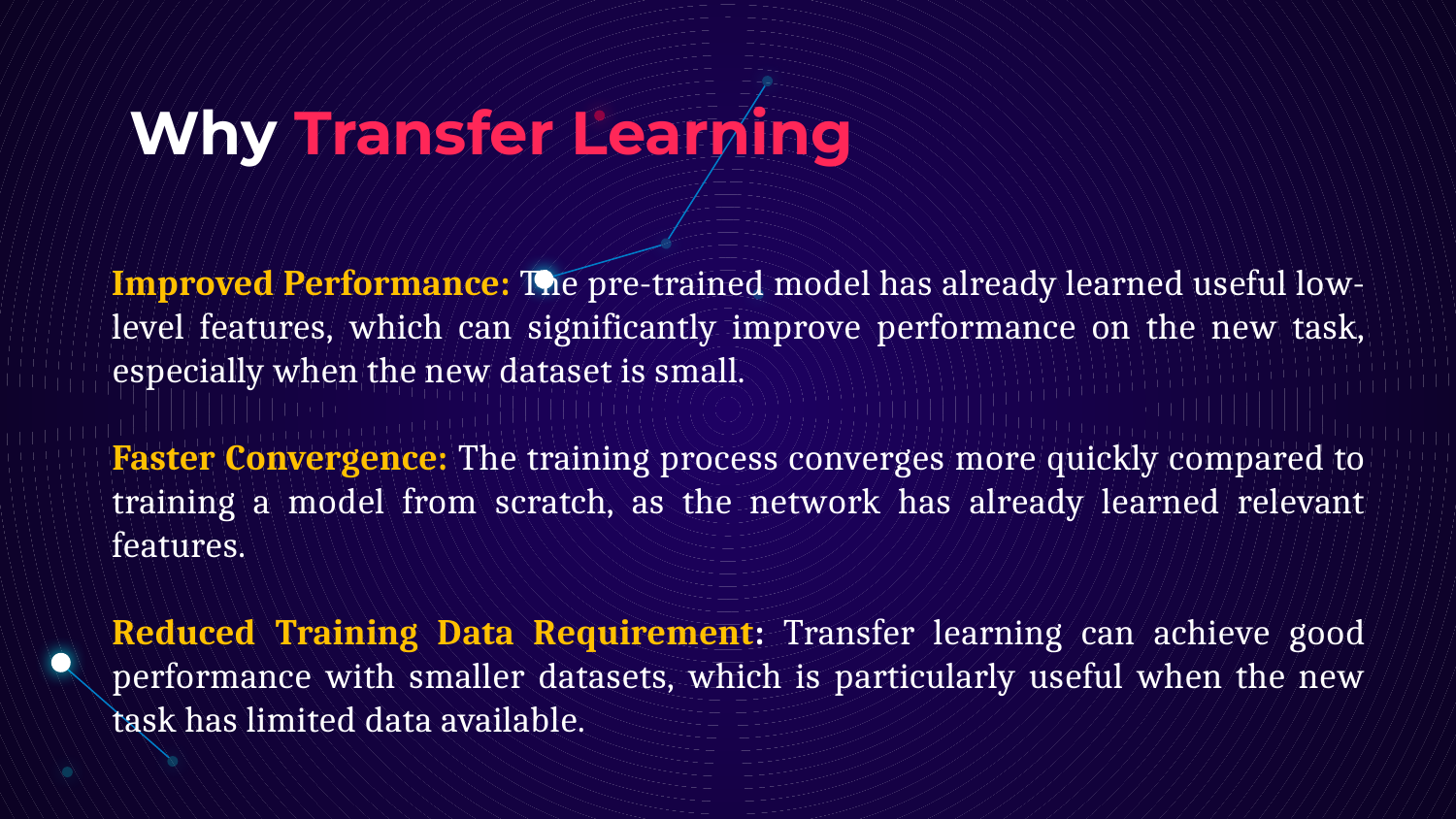

# Why Transfer Learning

Improved Performance: The pre-trained model has already learned useful low-level features, which can significantly improve performance on the new task, especially when the new dataset is small.

Faster Convergence: The training process converges more quickly compared to training a model from scratch, as the network has already learned relevant features.

Reduced Training Data Requirement: Transfer learning can achieve good performance with smaller datasets, which is particularly useful when the new task has limited data available.